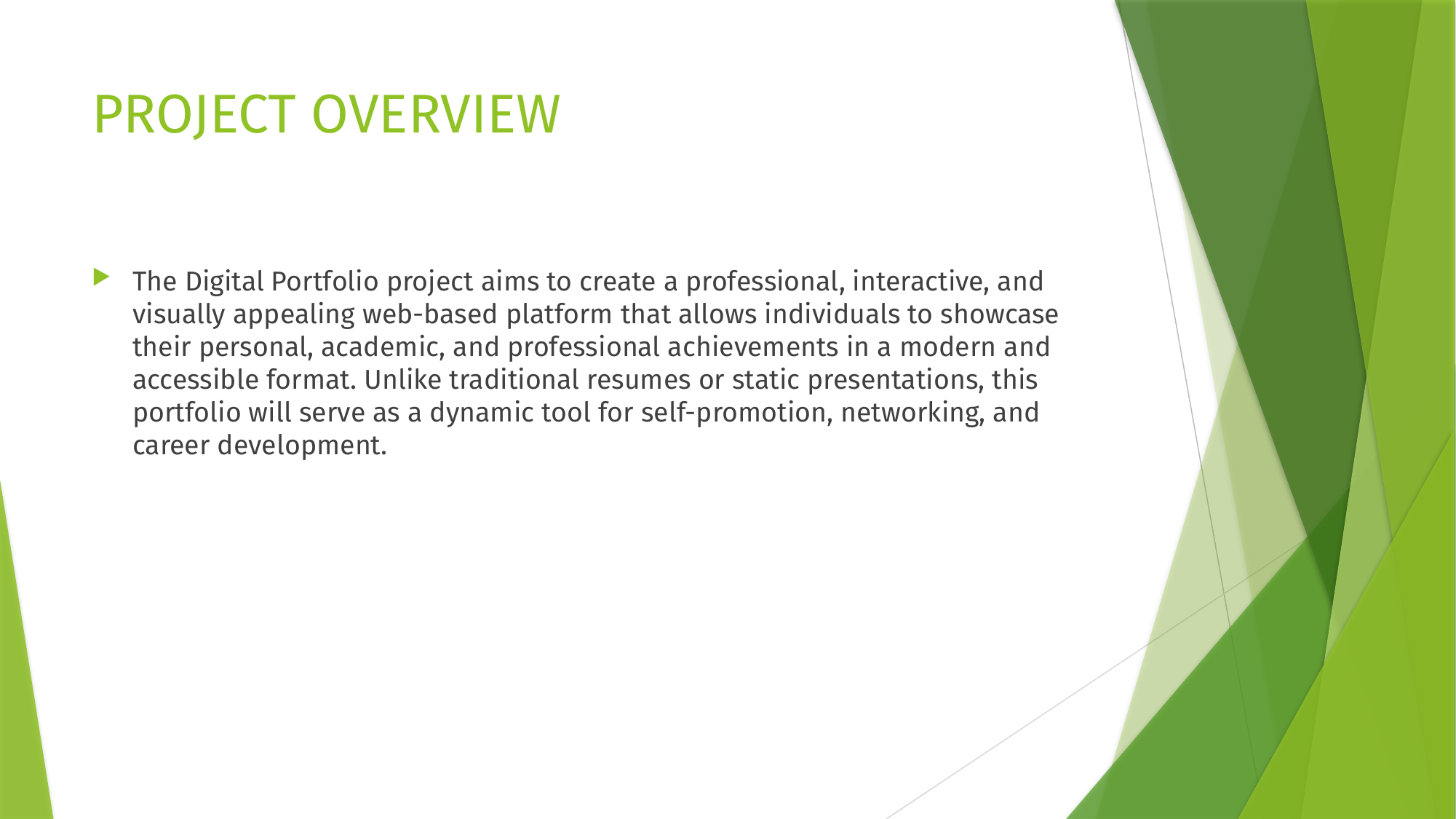

# PROJECT OVERVIEW
The Digital Portfolio project aims to create a professional, interactive, and visually appealing web-based platform that allows individuals to showcase their personal, academic, and professional achievements in a modern and accessible format. Unlike traditional resumes or static presentations, this portfolio will serve as a dynamic tool for self-promotion, networking, and career development.